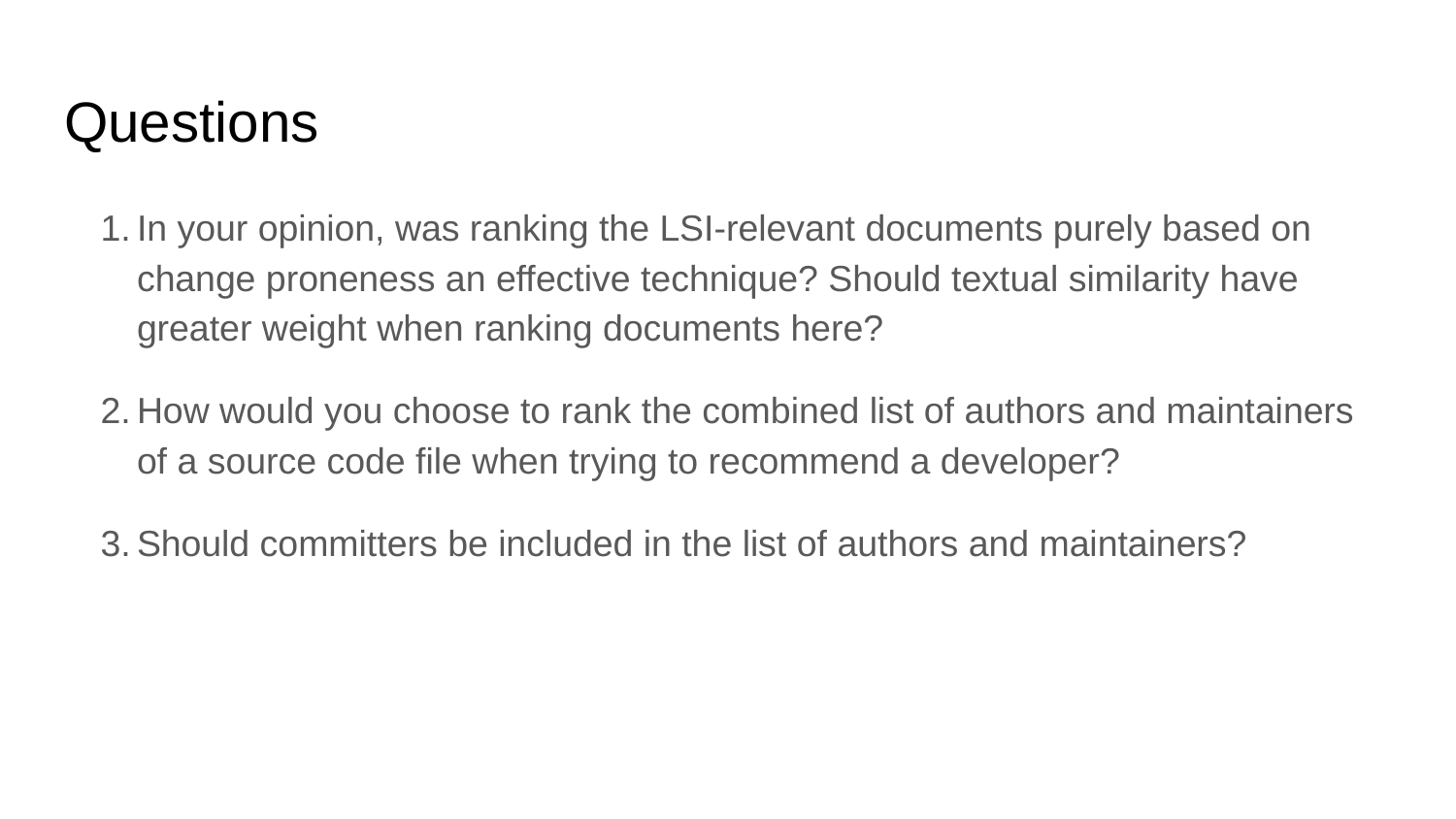

# Questions
In your opinion, was ranking the LSI-relevant documents purely based on change proneness an effective technique? Should textual similarity have greater weight when ranking documents here?
How would you choose to rank the combined list of authors and maintainers of a source code file when trying to recommend a developer?
Should committers be included in the list of authors and maintainers?